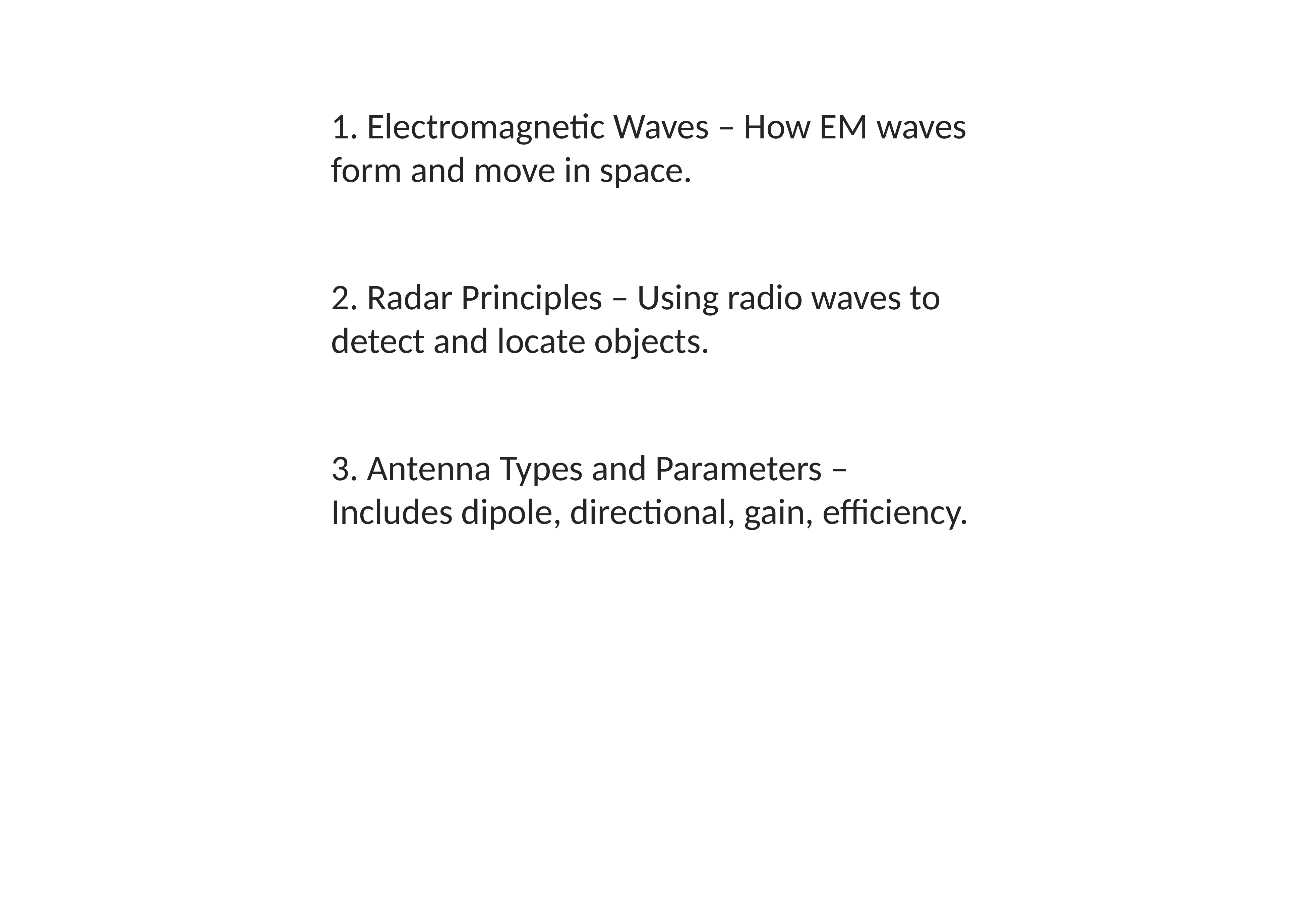

1. Electromagnetic Waves – How EM waves form and move in space.

2. Radar Principles – Using radio waves to detect and locate objects.

3. Antenna Types and Parameters – Includes dipole, directional, gain, efficiency.